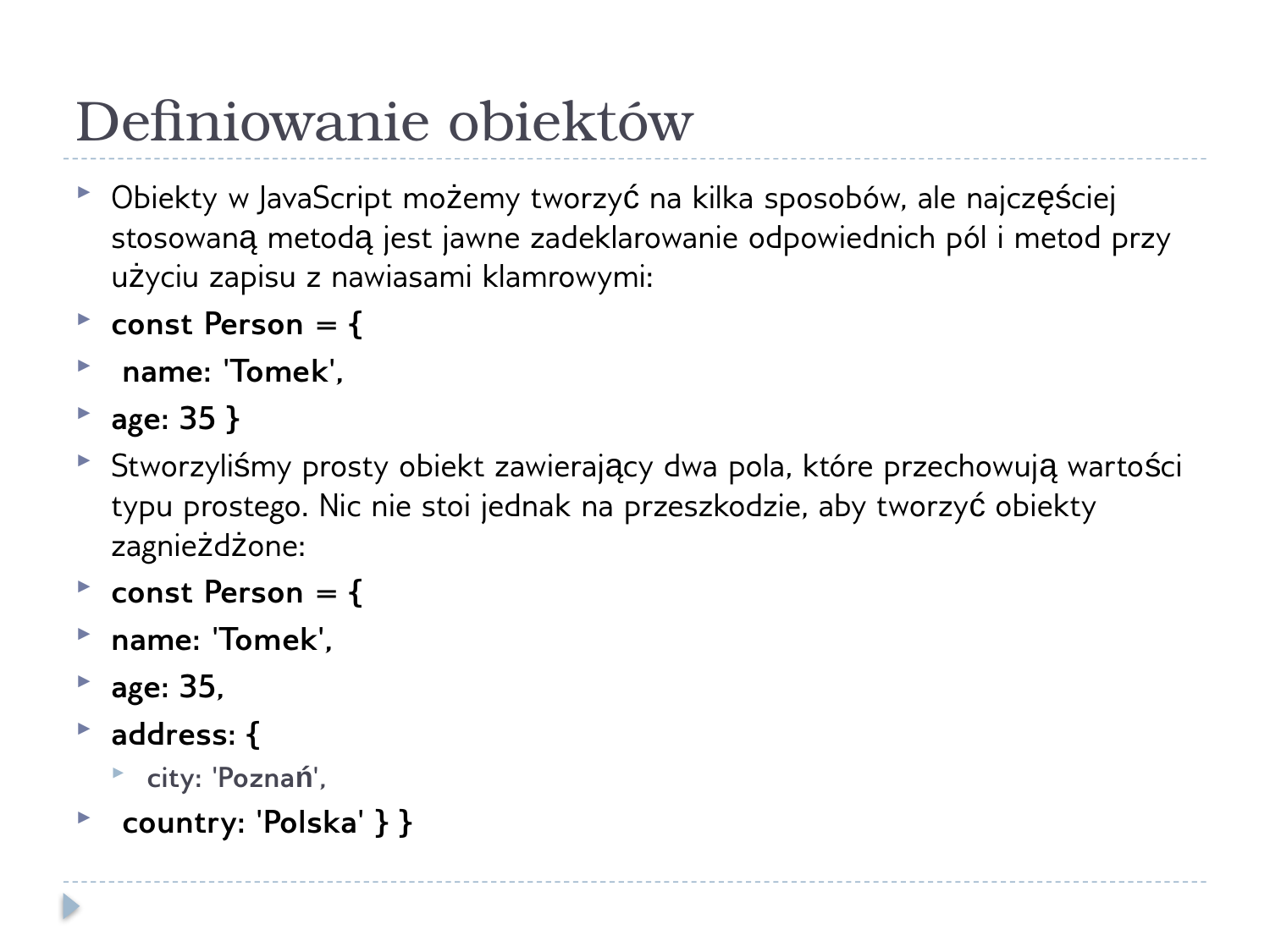

# Definiowanie obiektów
Obiekty w JavaScript możemy tworzyć na kilka sposobów, ale najczęściej stosowaną metodą jest jawne zadeklarowanie odpowiednich pól i metod przy użyciu zapisu z nawiasami klamrowymi:
const Person = {
 name: 'Tomek',
age: 35 }
Stworzyliśmy prosty obiekt zawierający dwa pola, które przechowują wartości typu prostego. Nic nie stoi jednak na przeszkodzie, aby tworzyć obiekty zagnieżdżone:
const Person = {
name: 'Tomek',
age: 35,
address: {
city: 'Poznań',
 country: 'Polska' } }